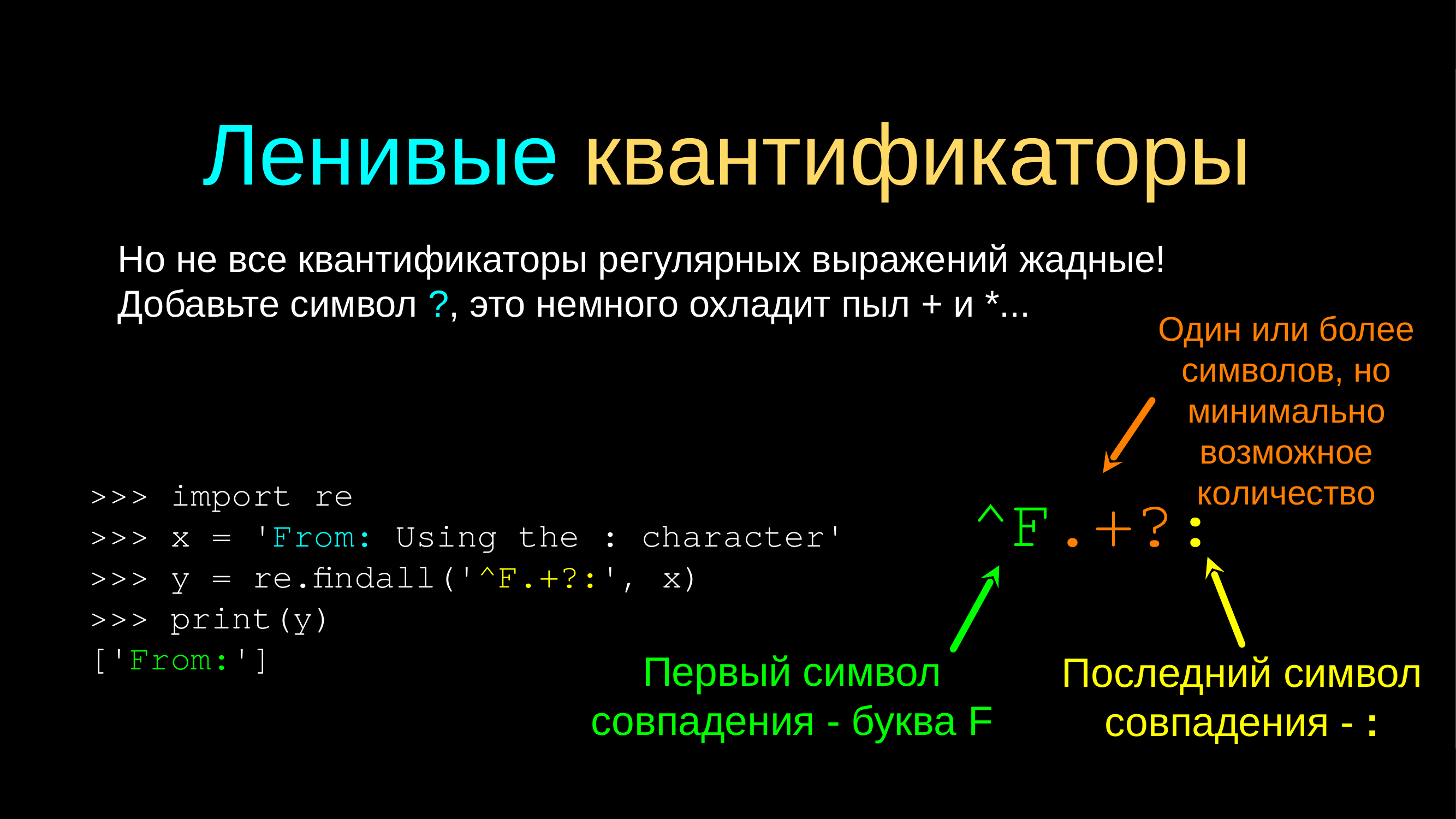

# Ленивые квантификаторы
Но не все квантификаторы регулярных выражений жадные!
Добавьте символ ?, это немного охладит пыл + и *...
Один или более символов, но минимально возможное количество
>>> import re
>>> x = 'From: Using the : character'
>>> y = re.findall('^F.+?:', x)
>>> print(y)
['From:']
^F.+?:
Первый символ совпадения - буква F
Последний символ совпадения - :